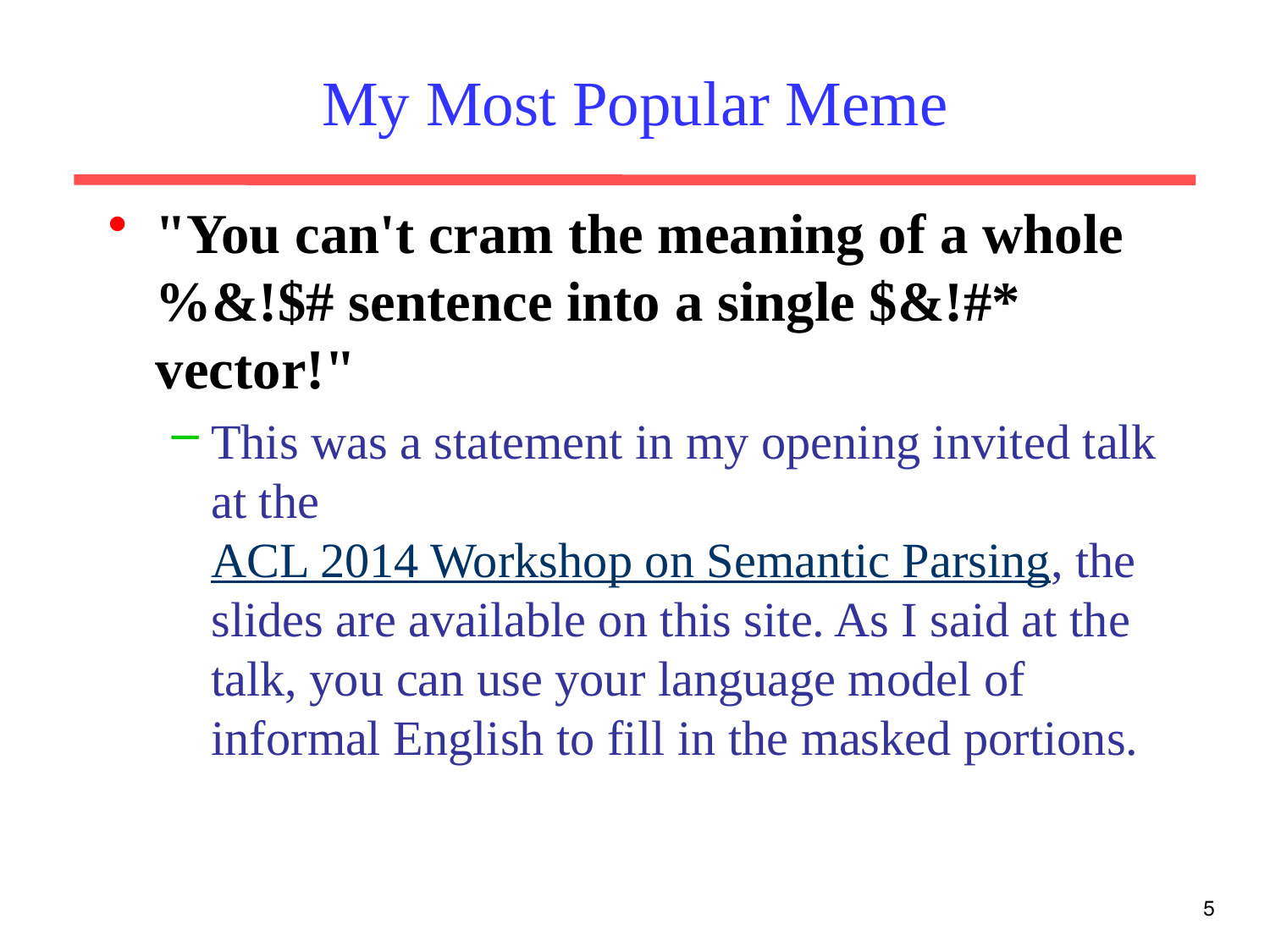

# My Most Popular Meme
"You can't cram the meaning of a whole %&!$# sentence into a single $&!#* vector!"
This was a statement in my opening invited talk at the ACL 2014 Workshop on Semantic Parsing, the slides are available on this site. As I said at the talk, you can use your language model of informal English to fill in the masked portions.

5